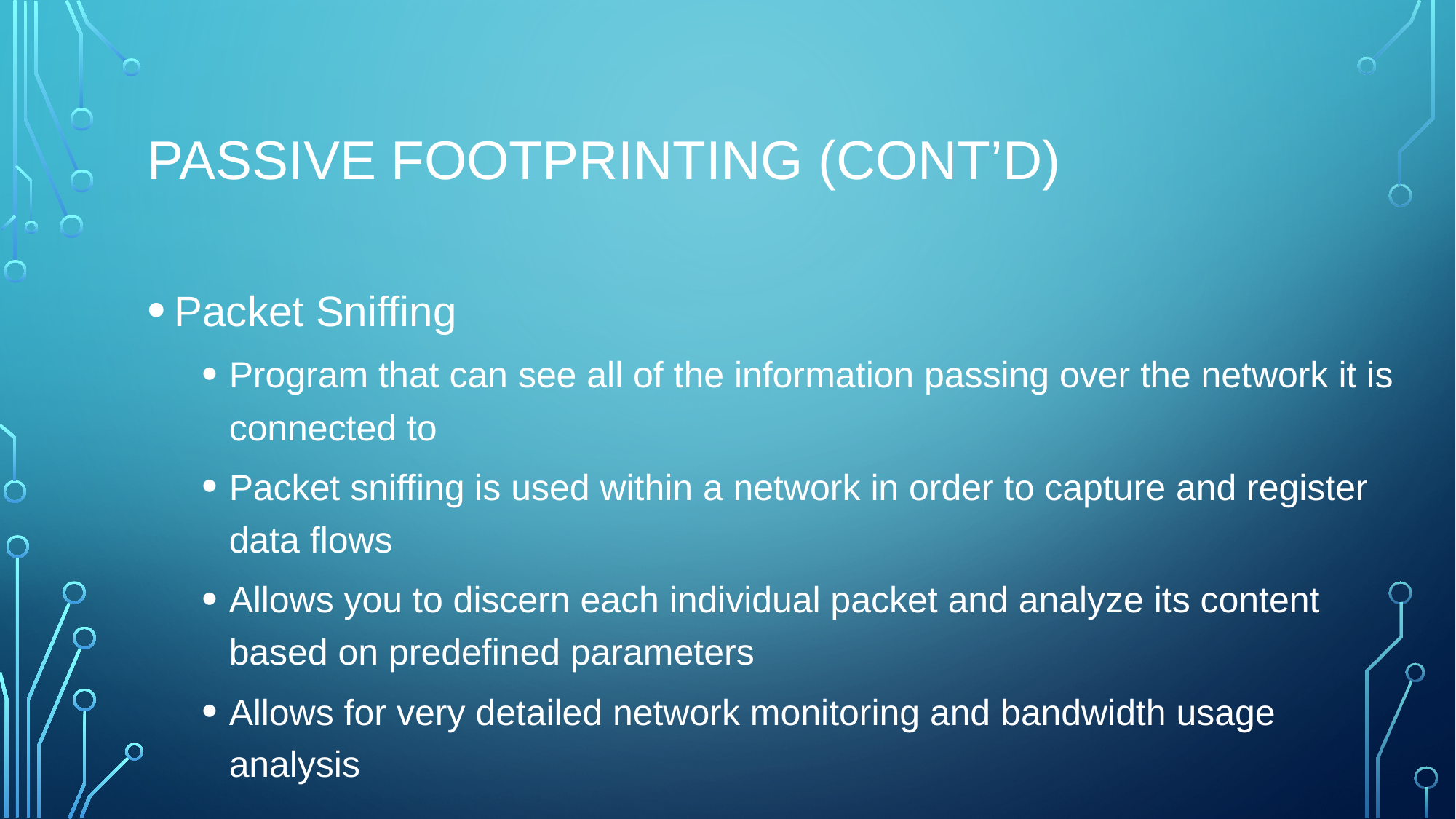

# Passive Footprinting (Cont’d)
Packet Sniffing
Program that can see all of the information passing over the network it is connected to
Packet sniffing is used within a network in order to capture and register data flows
Allows you to discern each individual packet and analyze its content based on predefined parameters
Allows for very detailed network monitoring and bandwidth usage analysis